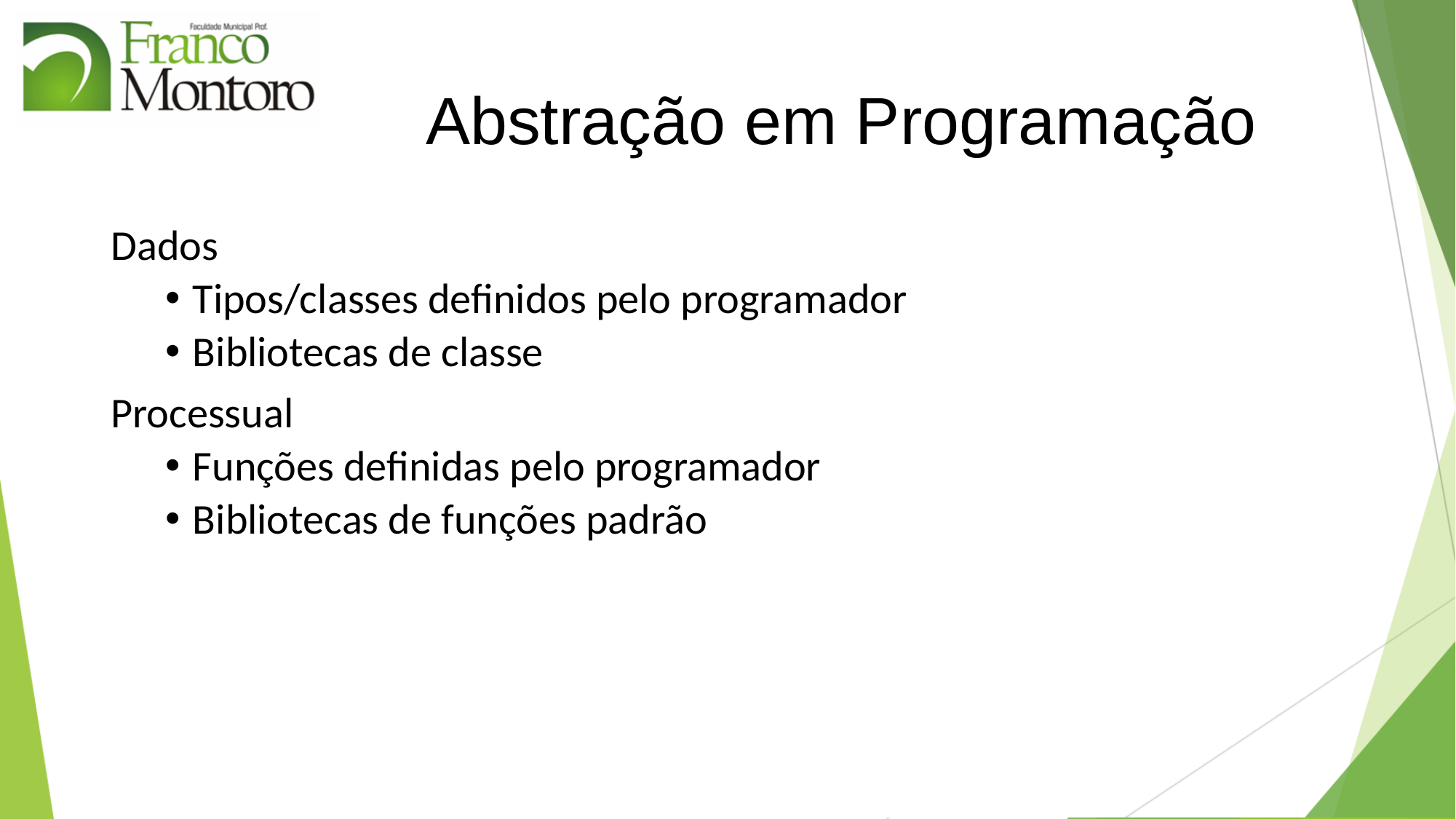

# Abstração em Programação
Dados
Tipos/classes definidos pelo programador
Bibliotecas de classe
Processual
Funções definidas pelo programador
Bibliotecas de funções padrão